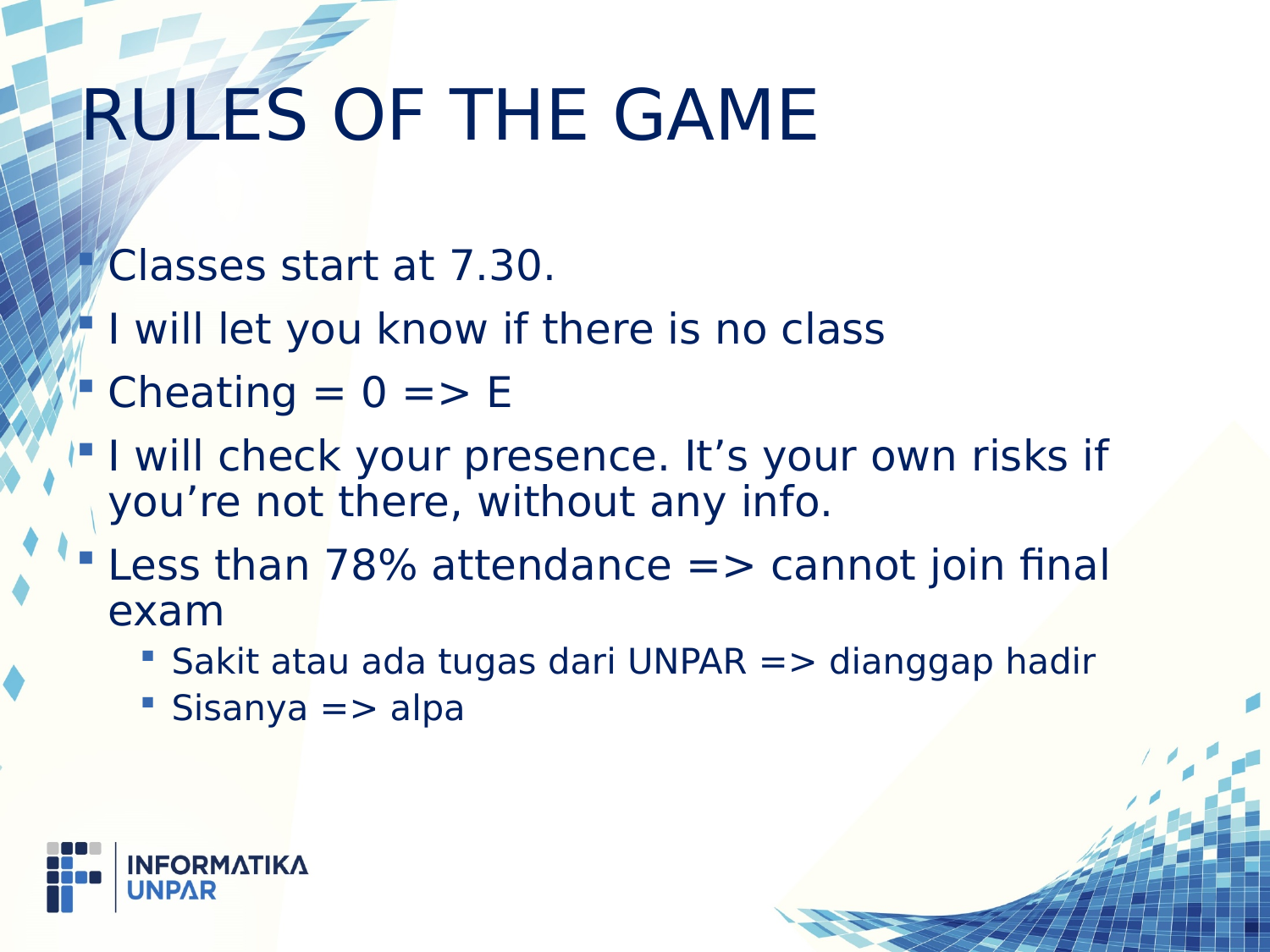

# Rules of the Game
Classes start at 7.30.
I will let you know if there is no class
Cheating = 0 => E
I will check your presence. It’s your own risks if you’re not there, without any info.
Less than 78% attendance => cannot join final exam
Sakit atau ada tugas dari UNPAR => dianggap hadir
Sisanya => alpa